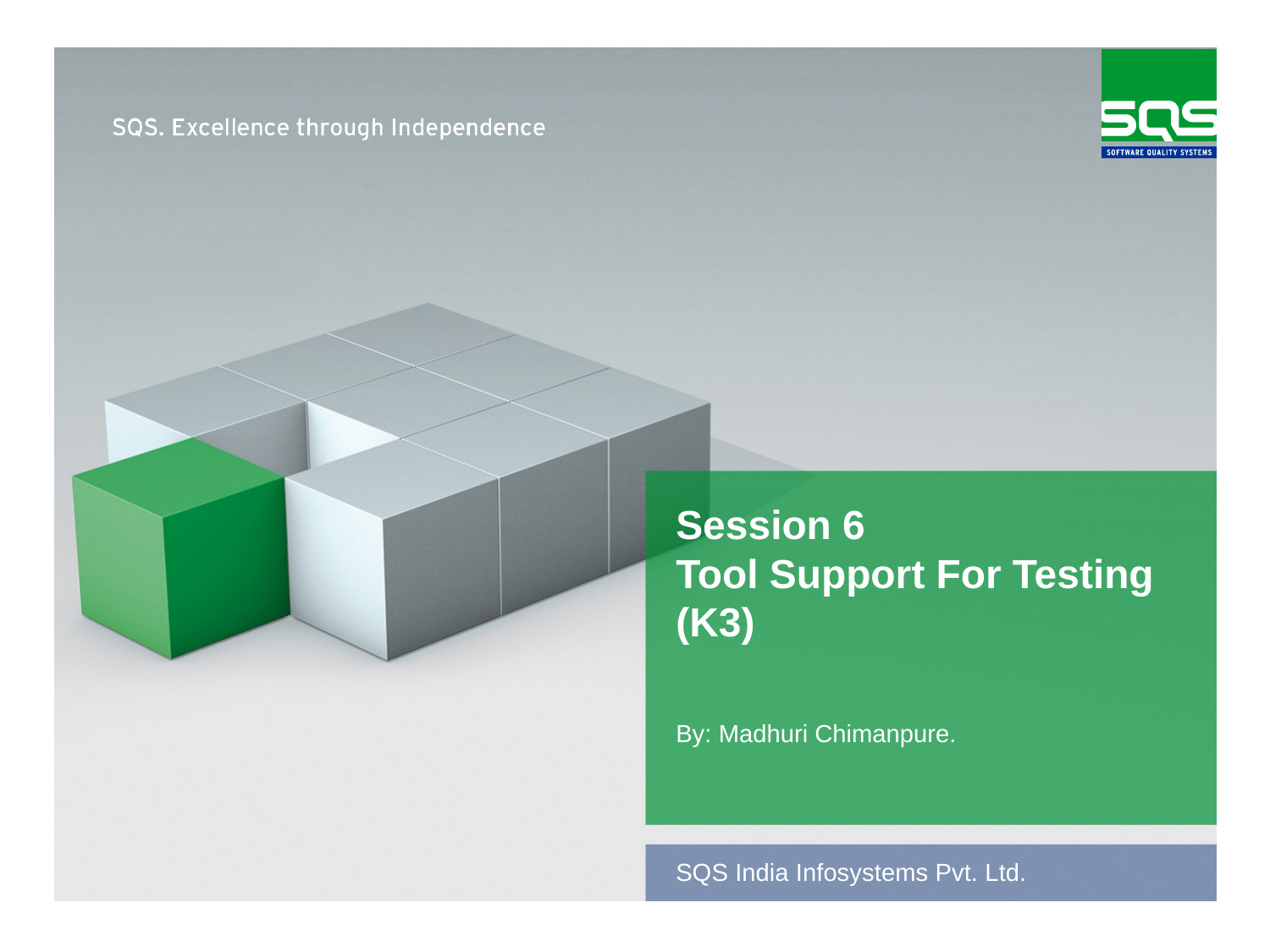

# Session 6 Tool Support For Testing (K3)
By: Madhuri Chimanpure.